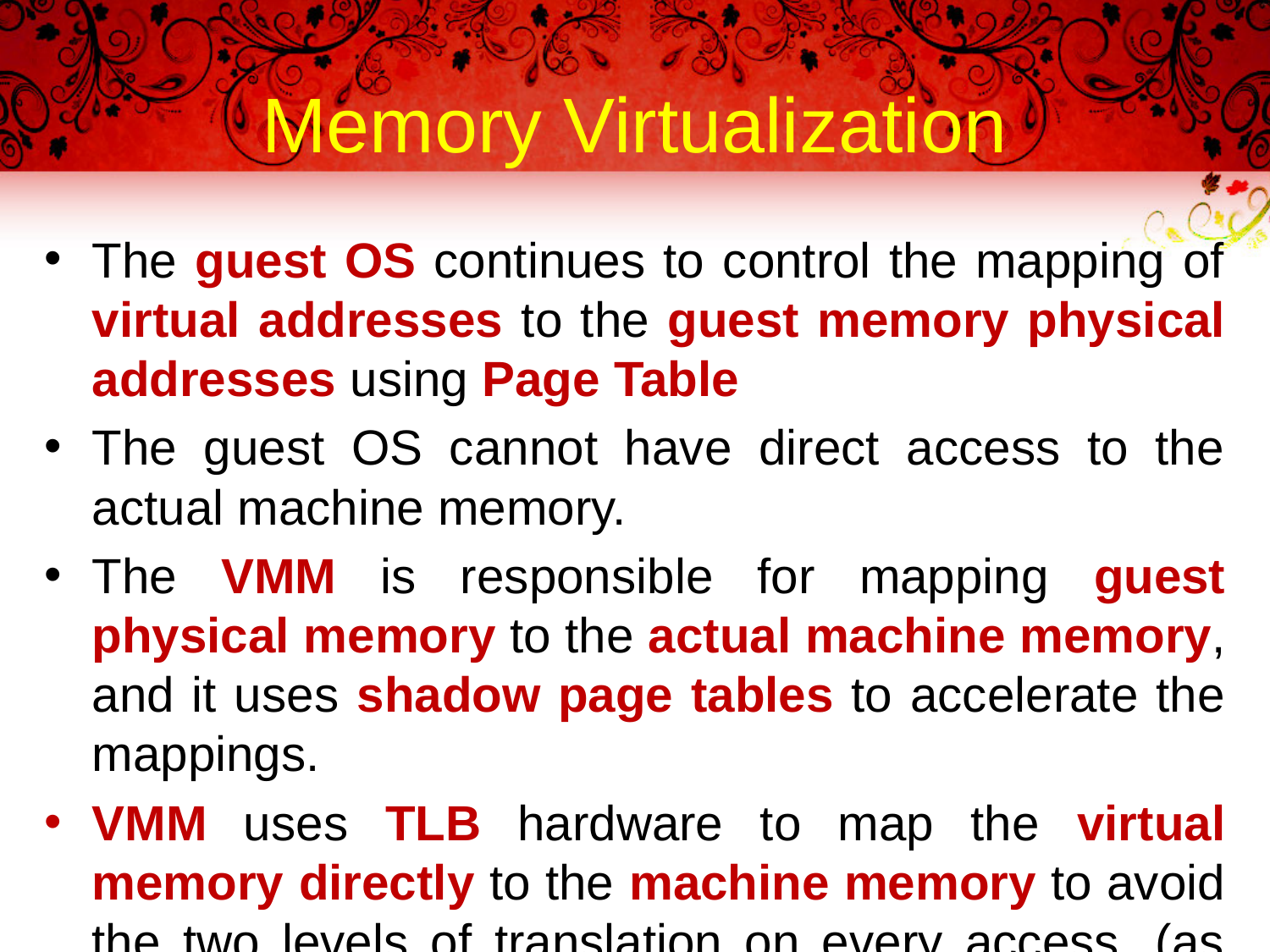

# Memory Virtualization
The guest OS continues to control the mapping of virtual addresses to the guest memory physical addresses using Page Table
The guest OS cannot have direct access to the actual machine memory.
The VMM is responsible for mapping guest physical memory to the actual machine memory, and it uses shadow page tables to accelerate the mappings.
VMM uses TLB hardware to map the virtual memory directly to the machine memory to avoid the two levels of translation on every access. (as indicated by red line in next slide fig)